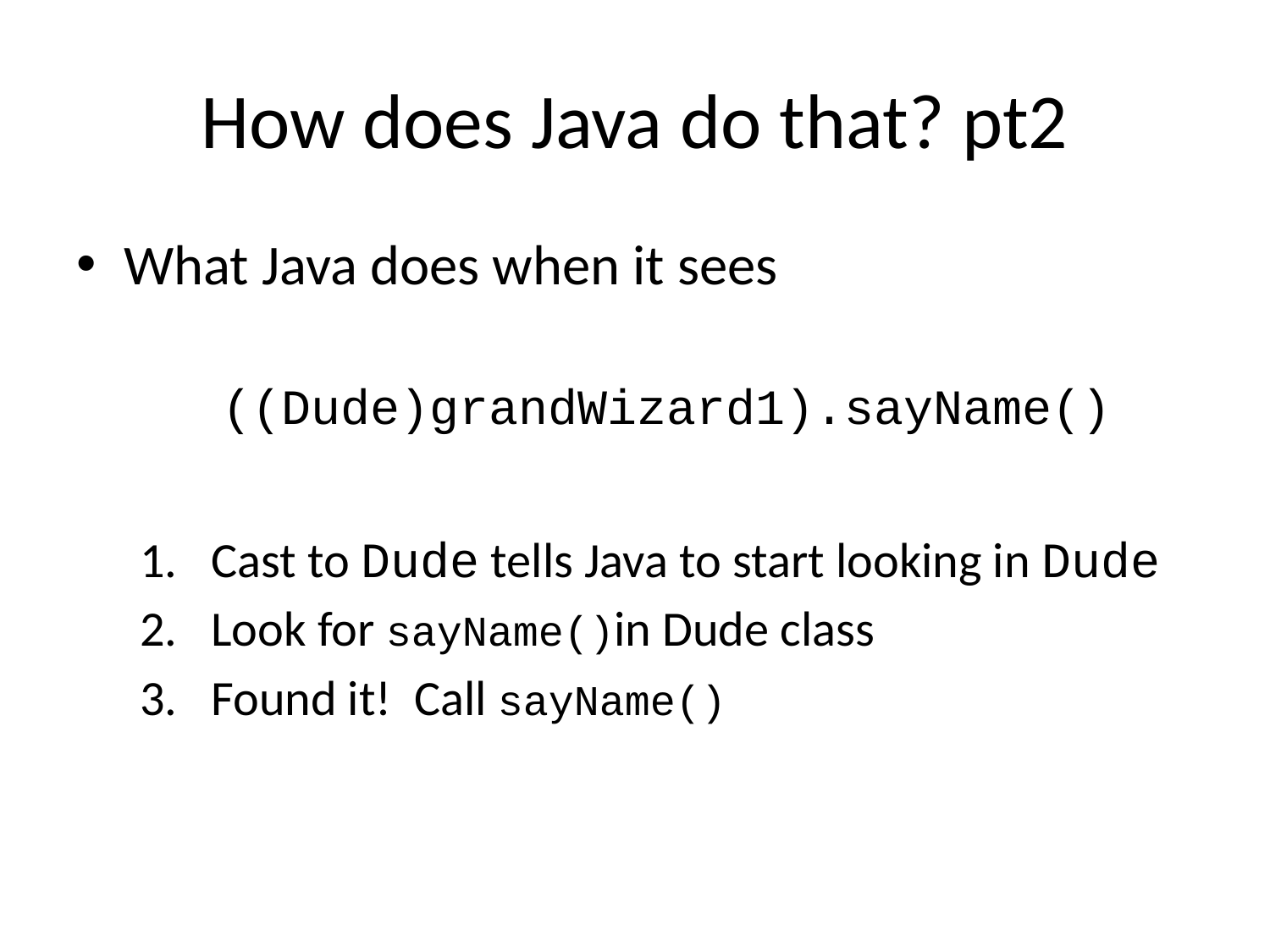

# How does Java do that? pt2
What Java does when it sees

((Dude)grandWizard1).sayName()

Cast to Dude tells Java to start looking in Dude
Look for sayName()in Dude class
Found it!  Call sayName()